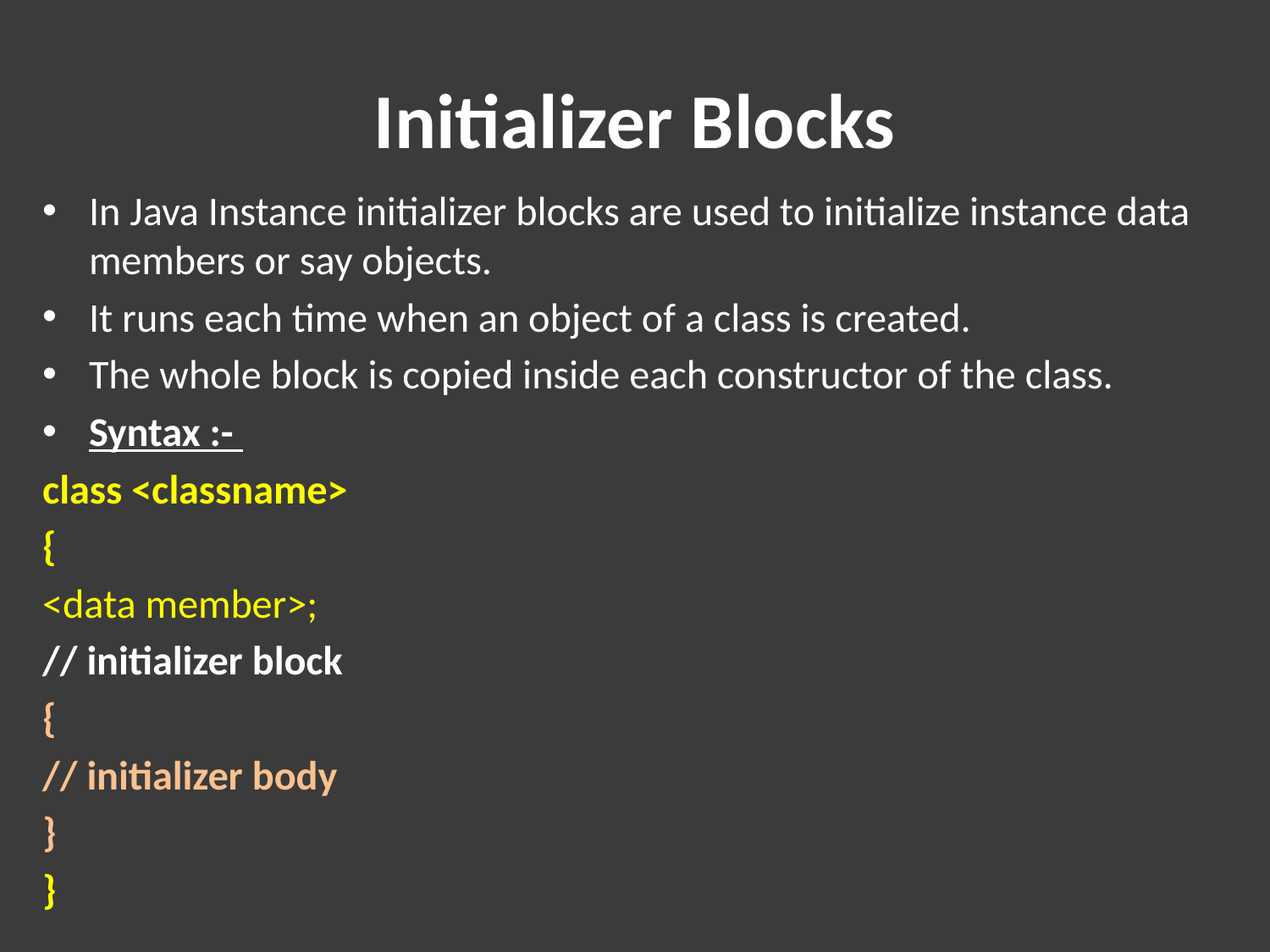

# Initializer Blocks
In Java Instance initializer blocks are used to initialize instance data members or say objects.
It runs each time when an object of a class is created.
The whole block is copied inside each constructor of the class.
Syntax :-
class <classname>
{
<data member>;
// initializer block
{
// initializer body
}
}